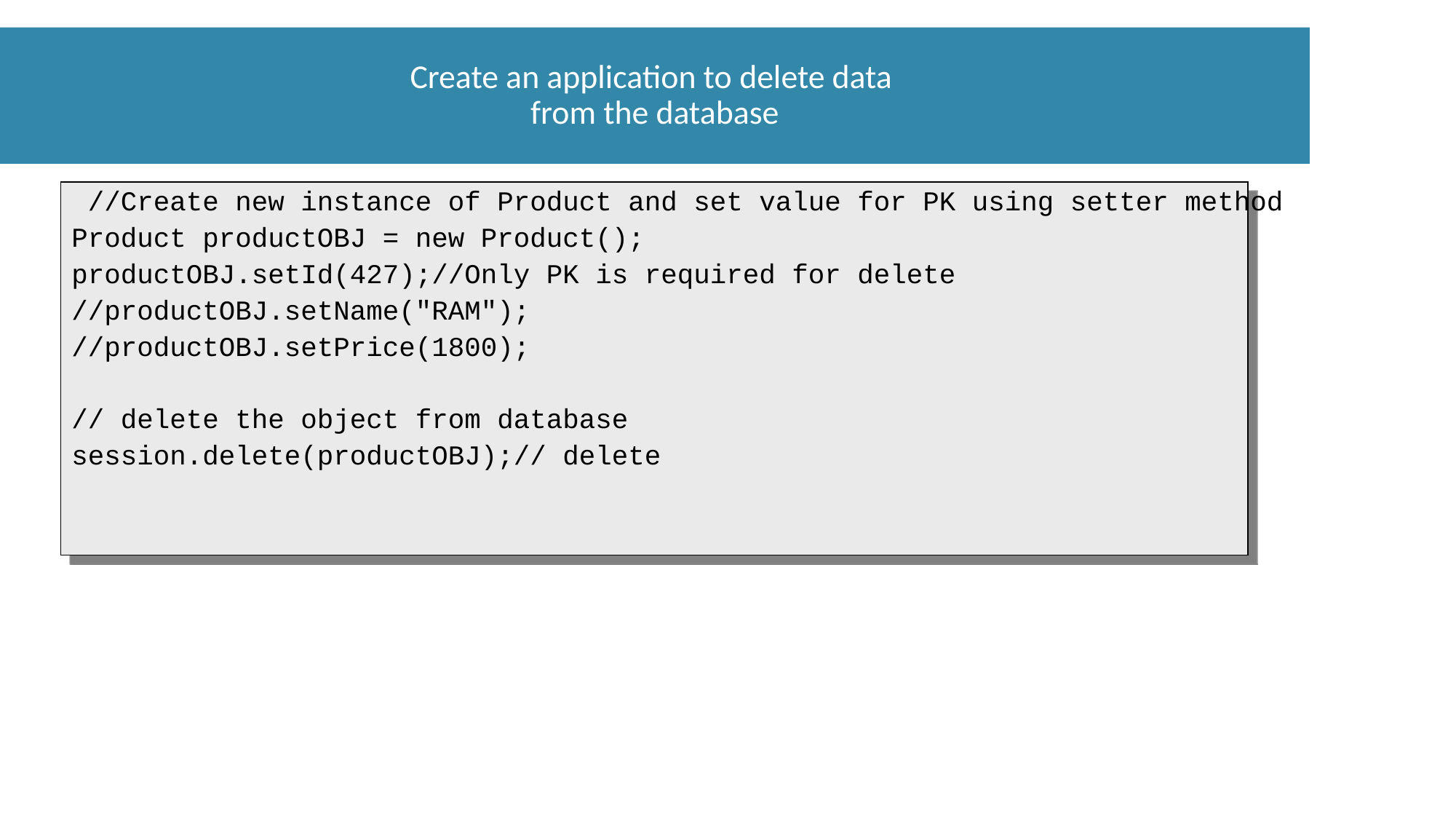

# Create an application to delete data from the database
 //Create new instance of Product and set value for PK using setter method
Product productOBJ = new Product();
productOBJ.setId(427);//Only PK is required for delete
//productOBJ.setName("RAM");
//productOBJ.setPrice(1800);

// delete the object from database
session.delete(productOBJ);// delete